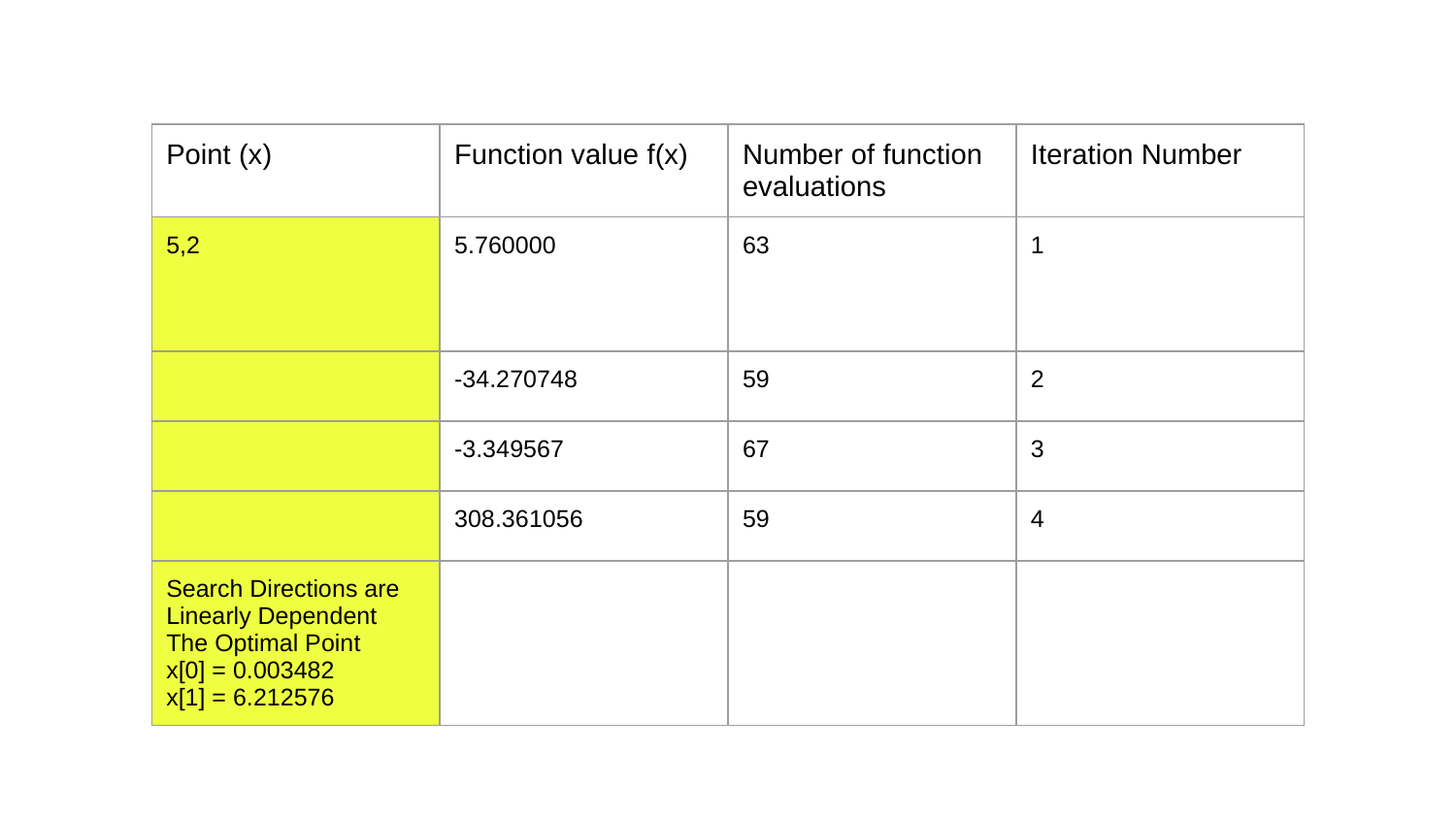

| Point (x) | Function value f(x) | Number of function evaluations | Iteration Number |
| --- | --- | --- | --- |
| 5,2 | 5.760000 | 63 | 1 |
|  | -34.270748 | 59 | 2 |
|  | -3.349567 | 67 | 3 |
|  | 308.361056 | 59 | 4 |
| Search Directions are Linearly Dependent The Optimal Point x[0] = 0.003482 x[1] = 6.212576 |  |  |  |